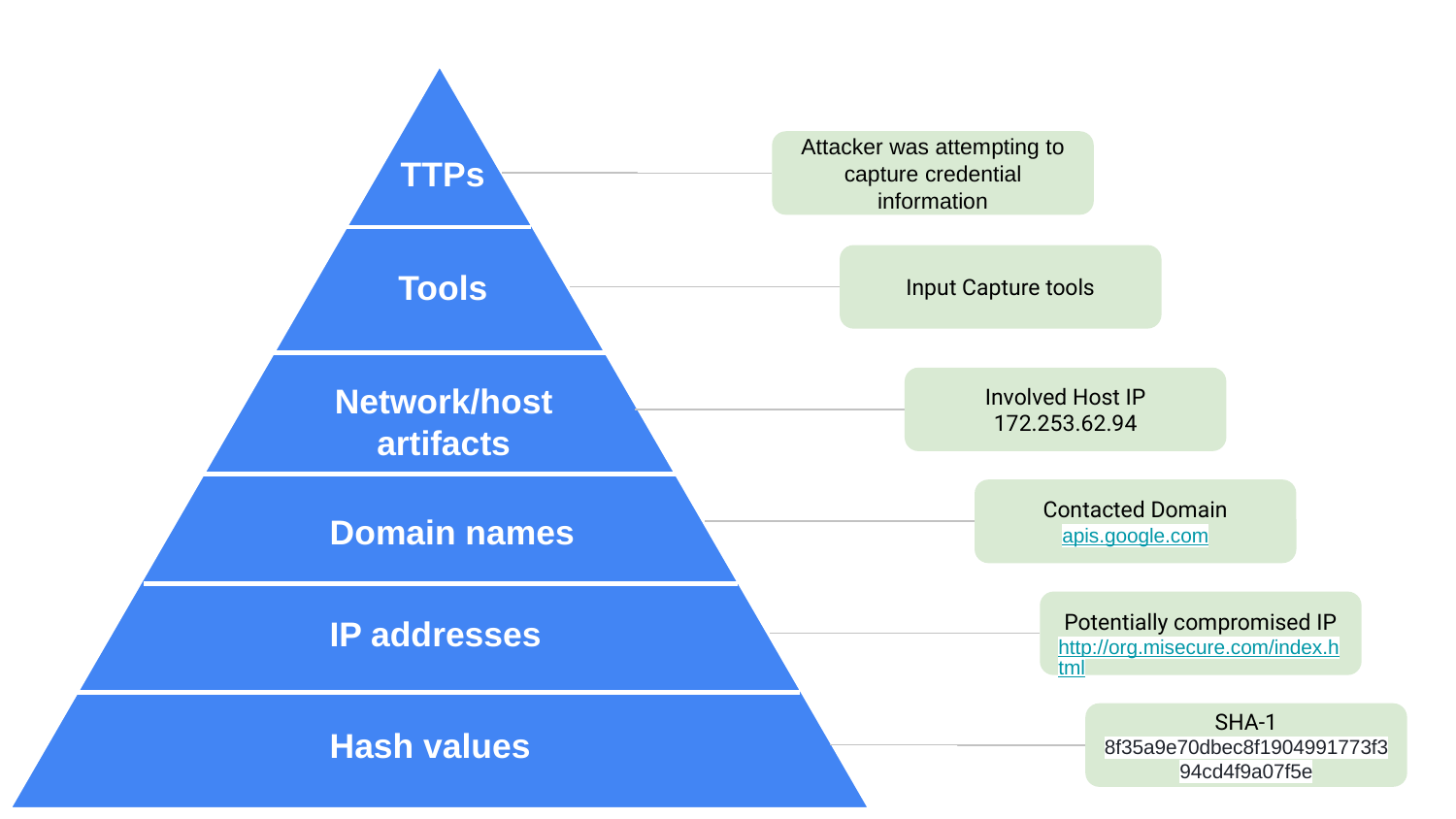

Attacker was attempting to capture credential information
TTPs
Input Capture tools
Tools
Network/host artifacts
Involved Host IP
172.253.62.94
Contacted Domain
apis.google.com
Domain names
Potentially compromised IP
http://org.misecure.com/index.html
IP addresses
SHA-1 8f35a9e70dbec8f1904991773f394cd4f9a07f5e
Hash values